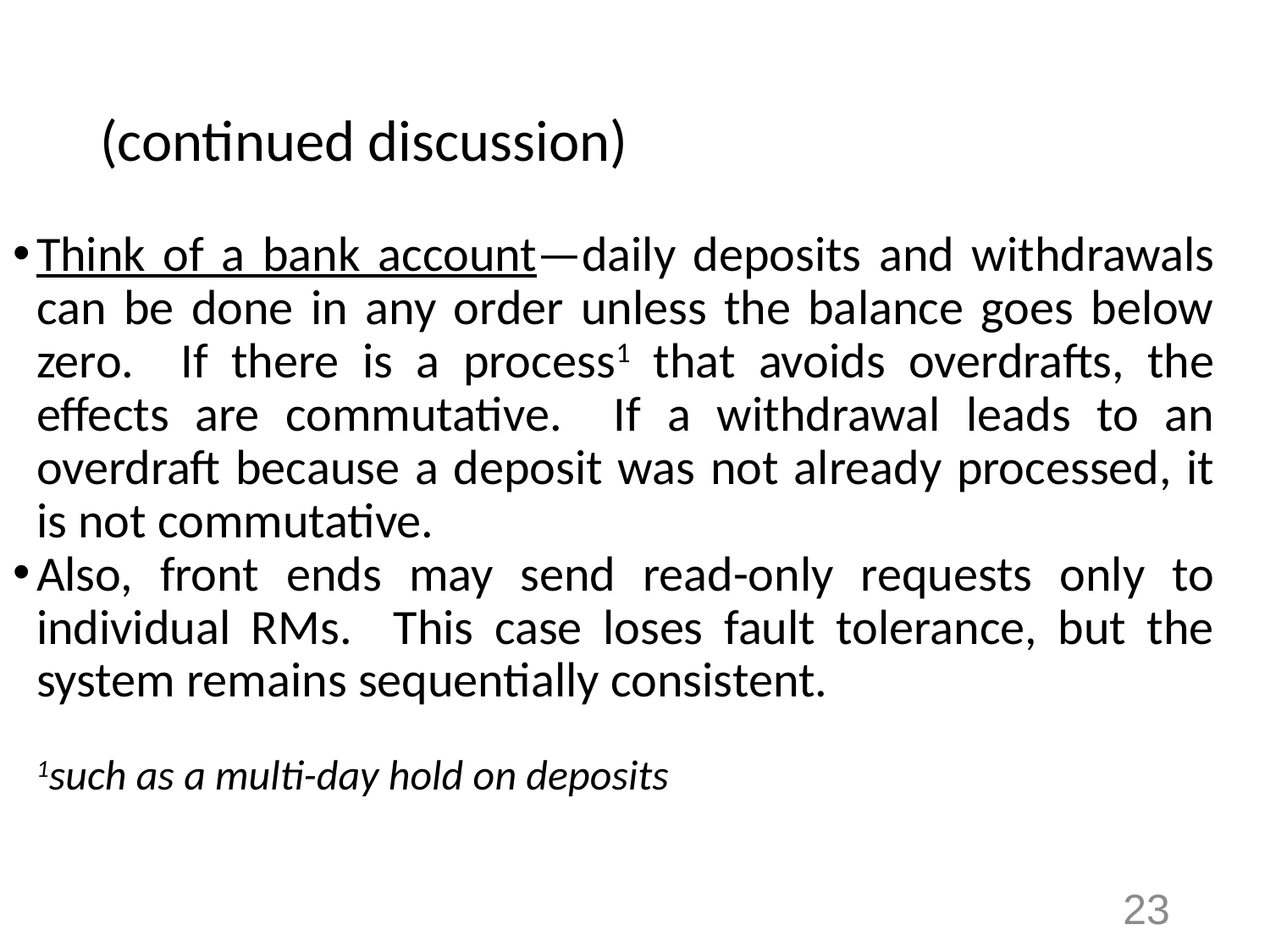

# (continued discussion)
Think of a bank account—daily deposits and withdrawals can be done in any order unless the balance goes below zero.  If there is a process1 that avoids overdrafts, the effects are commutative.  If a withdrawal leads to an overdraft because a deposit was not already processed, it is not commutative.
Also, front ends may send read-only requests only to individual RMs.  This case loses fault tolerance, but the system remains sequentially consistent.

	1such as a multi-day hold on deposits
23